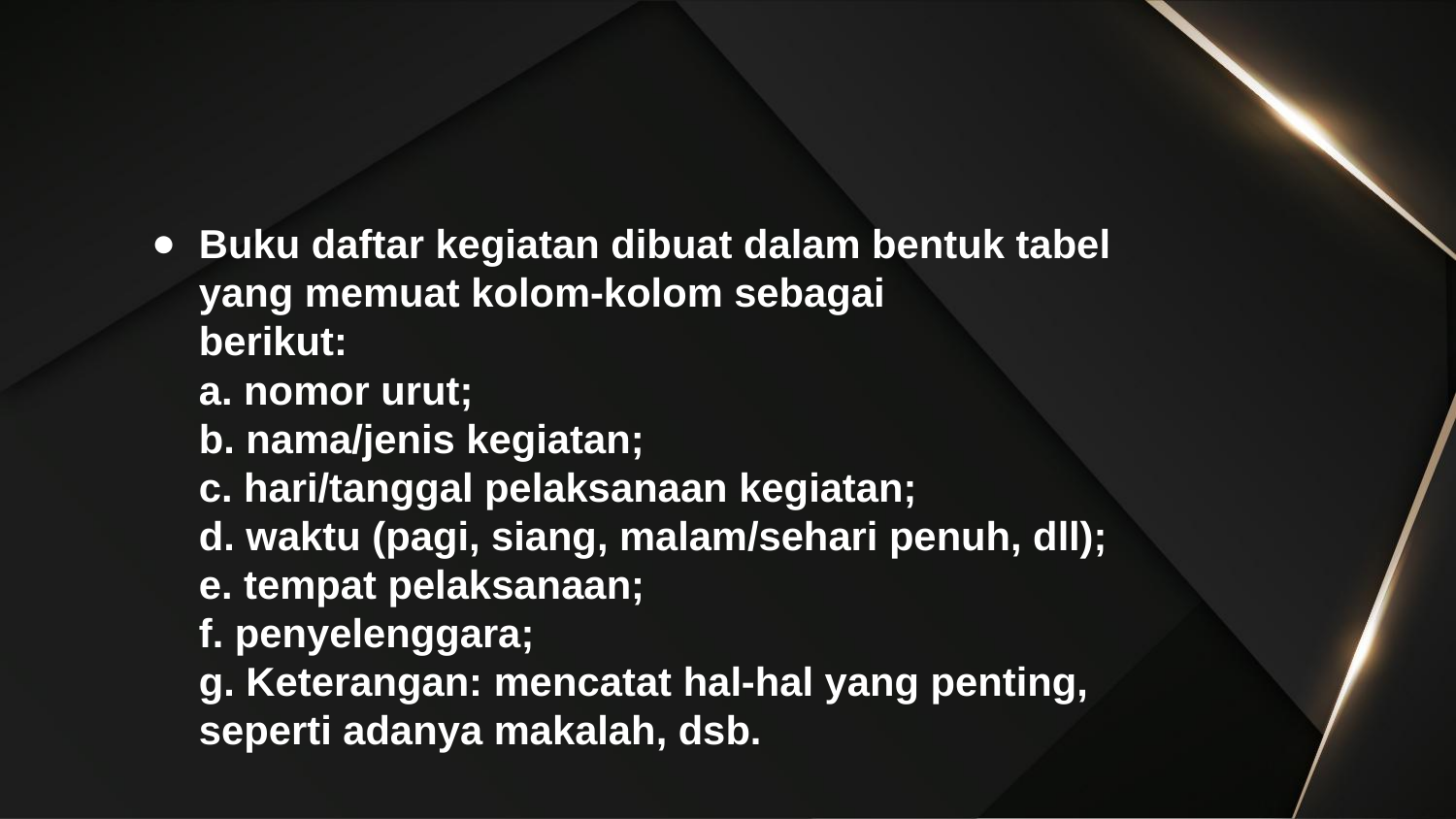

#
Buku daftar kegiatan dibuat dalam bentuk tabel yang memuat kolom-kolom sebagai
berikut:
a. nomor urut;
b. nama/jenis kegiatan;
c. hari/tanggal pelaksanaan kegiatan;
d. waktu (pagi, siang, malam/sehari penuh, dll);
e. tempat pelaksanaan;
f. penyelenggara;
g. Keterangan: mencatat hal-hal yang penting, seperti adanya makalah, dsb.